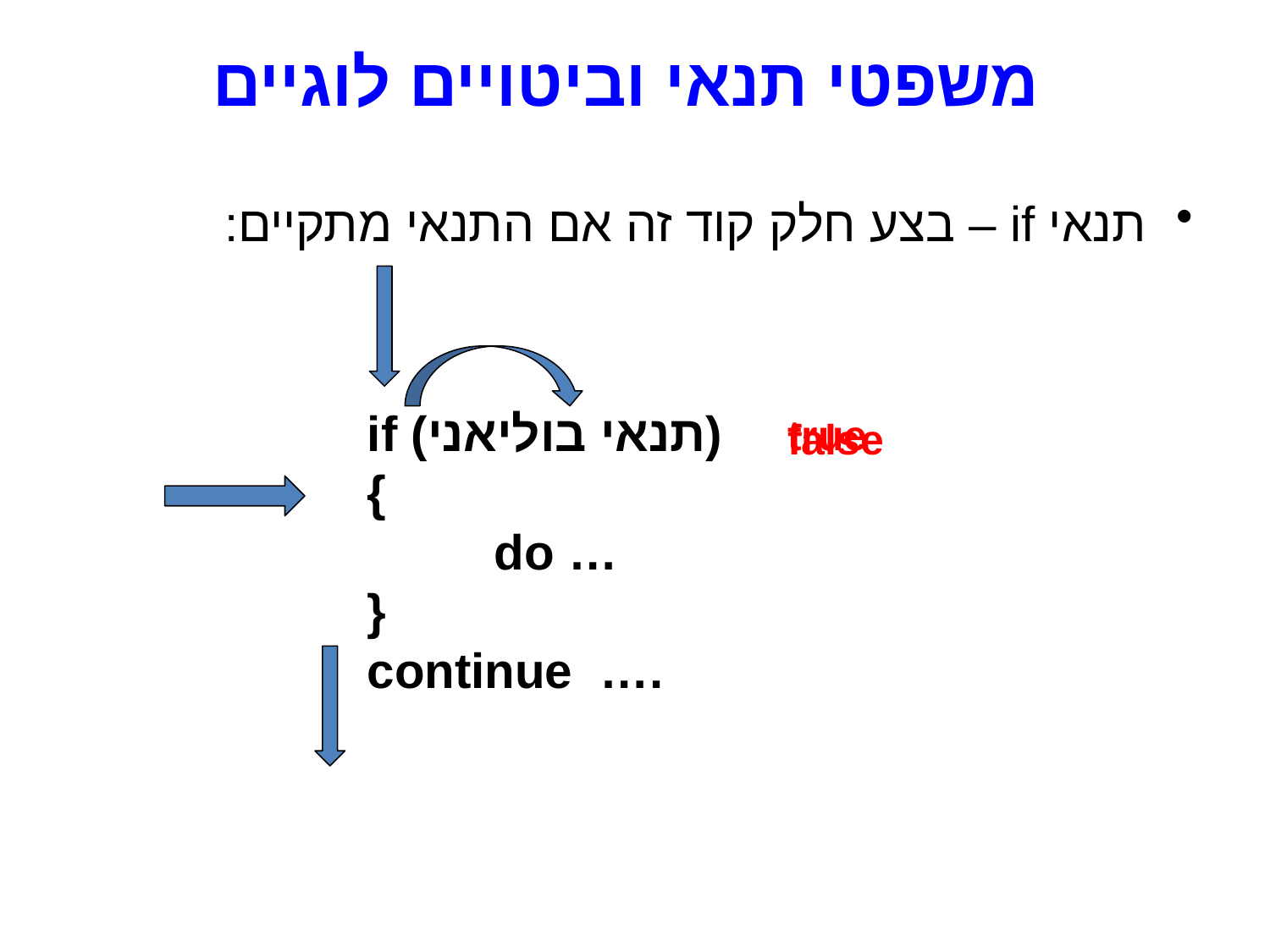

# משפטי תנאי וביטויים לוגיים
תנאי if – בצע חלק קוד זה אם התנאי מתקיים:

if (תנאי בוליאני)
{
	do …
}
continue  ….

true
false